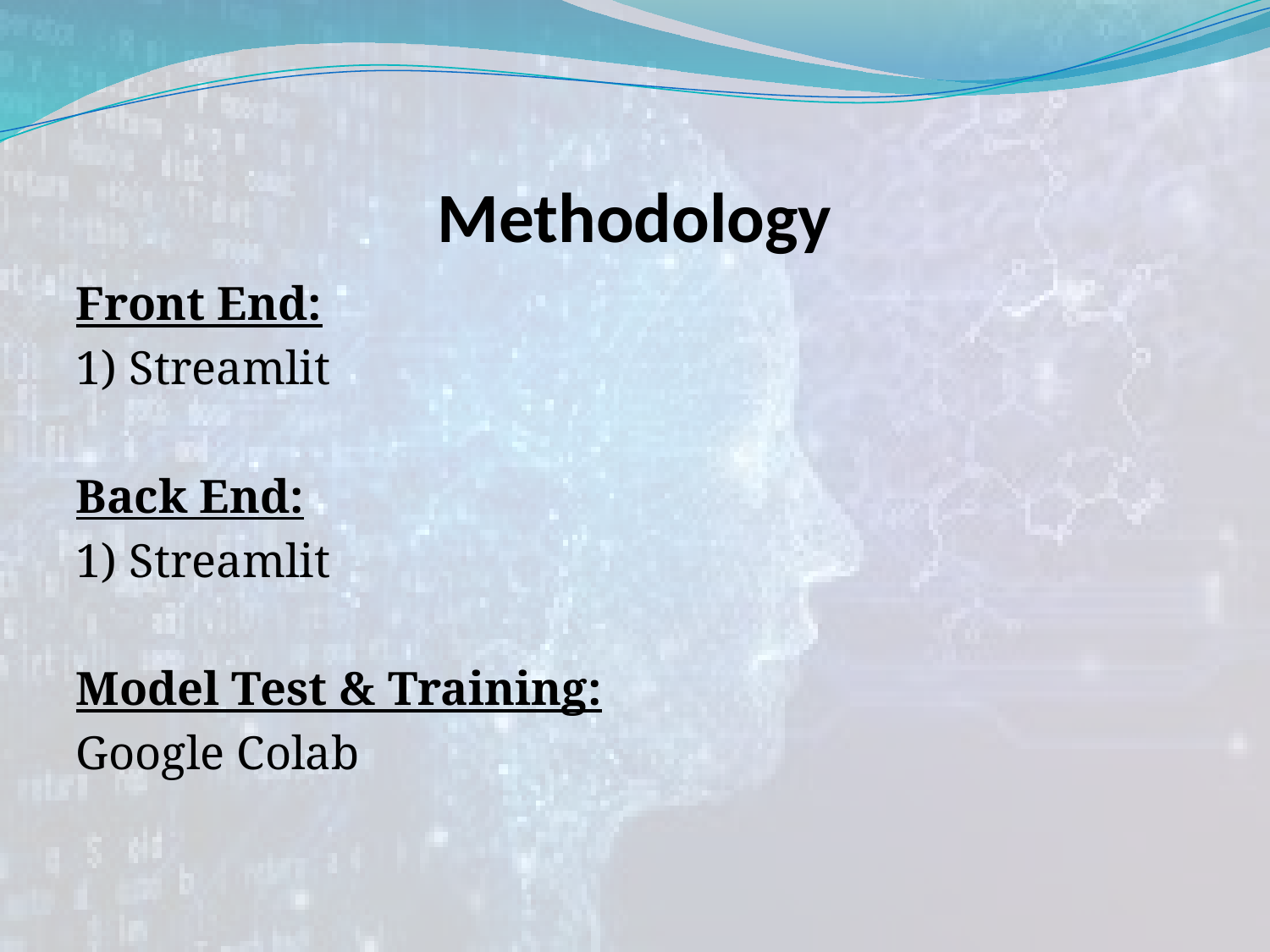

# Methodology
Front End:
1) Streamlit

Back End:
1) Streamlit

Model Test & Training:
Google Colab